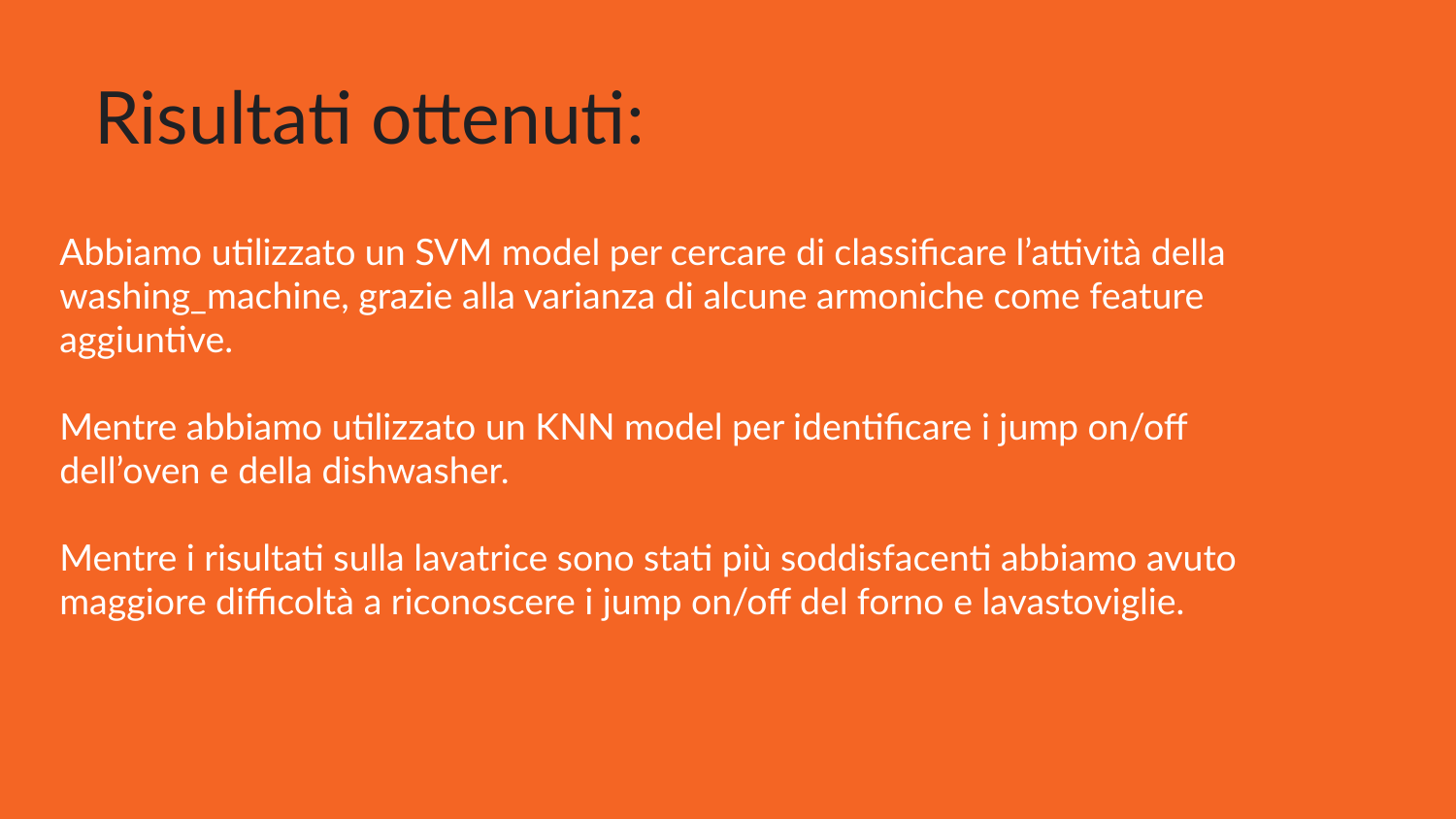

Risultati ottenuti:
Abbiamo utilizzato un SVM model per cercare di classificare l’attività della washing_machine, grazie alla varianza di alcune armoniche come feature aggiuntive.

Mentre abbiamo utilizzato un KNN model per identificare i jump on/off dell’oven e della dishwasher.
Mentre i risultati sulla lavatrice sono stati più soddisfacenti abbiamo avuto maggiore difficoltà a riconoscere i jump on/off del forno e lavastoviglie.